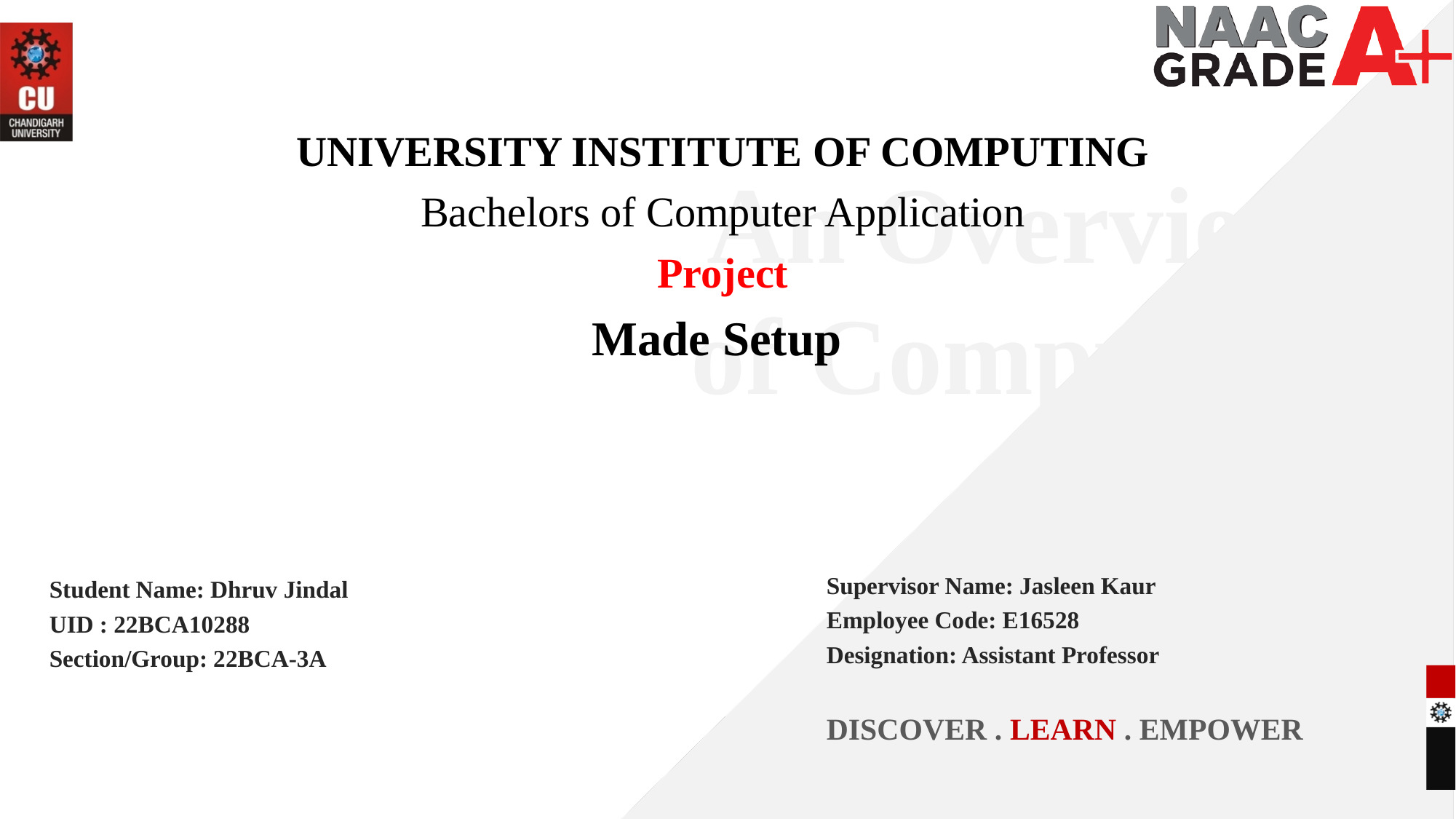

UNIVERSITY INSTITUTE OF COMPUTING
Bachelors of Computer Application
Project
Made Setup

An Overview
of Computing
&
Career Planning
Supervisor Name: Jasleen Kaur
Employee Code: E16528
Designation: Assistant Professor
Student Name: Dhruv Jindal
UID : 22BCA10288
Section/Group: 22BCA-3A
DISCOVER . LEARN . EMPOWER

1